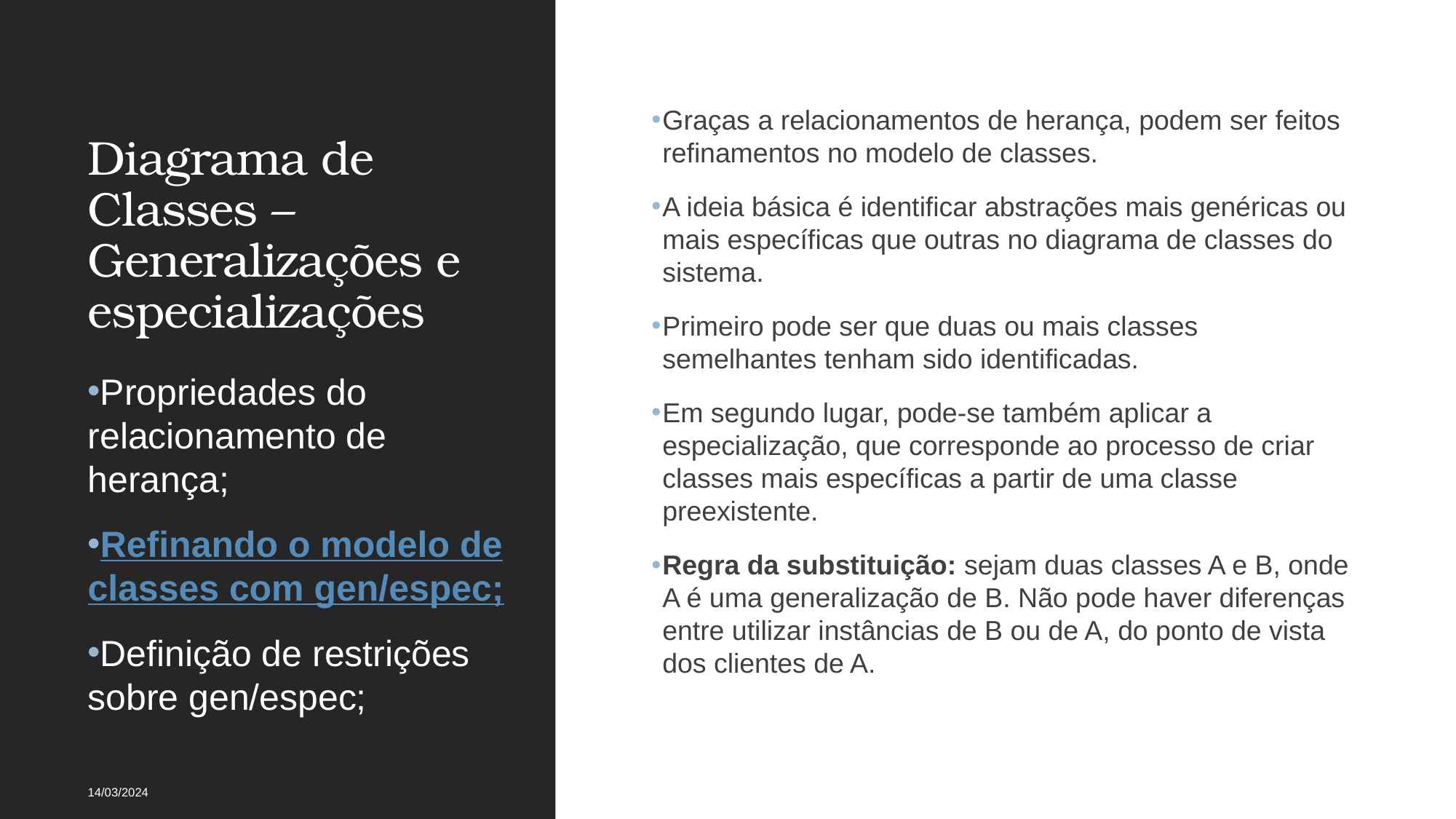

# Diagrama de Classes – Generalizações e especializações
Graças a relacionamentos de herança, podem ser feitos refinamentos no modelo de classes.
A ideia básica é identificar abstrações mais genéricas ou mais específicas que outras no diagrama de classes do sistema.
Primeiro pode ser que duas ou mais classes semelhantes tenham sido identificadas.
Em segundo lugar, pode-se também aplicar a especialização, que corresponde ao processo de criar classes mais específicas a partir de uma classe preexistente.
Regra da substituição: sejam duas classes A e B, onde A é uma generalização de B. Não pode haver diferenças entre utilizar instâncias de B ou de A, do ponto de vista dos clientes de A.
Propriedades do relacionamento de herança;
Refinando o modelo de classes com gen/espec;
Definição de restrições sobre gen/espec;

14/03/2024